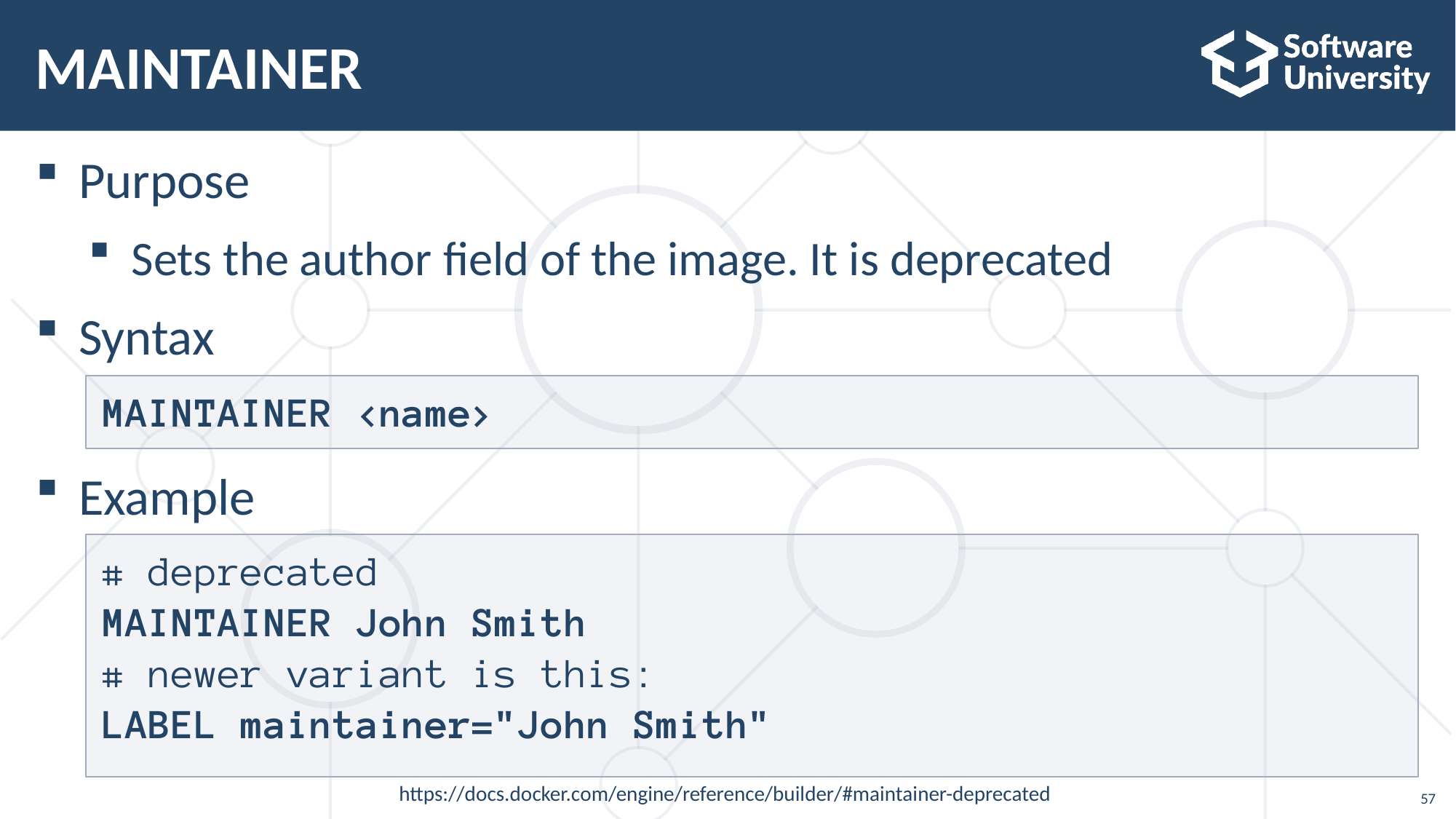

# MAINTAINER
Purpose
Sets the author field of the image. It is deprecated
Syntax

Example
MAINTAINER <name>
# deprecated
MAINTAINER John Smith
# newer variant is this:
LABEL maintainer="John Smith"
https://docs.docker.com/engine/reference/builder/#maintainer-deprecated
57